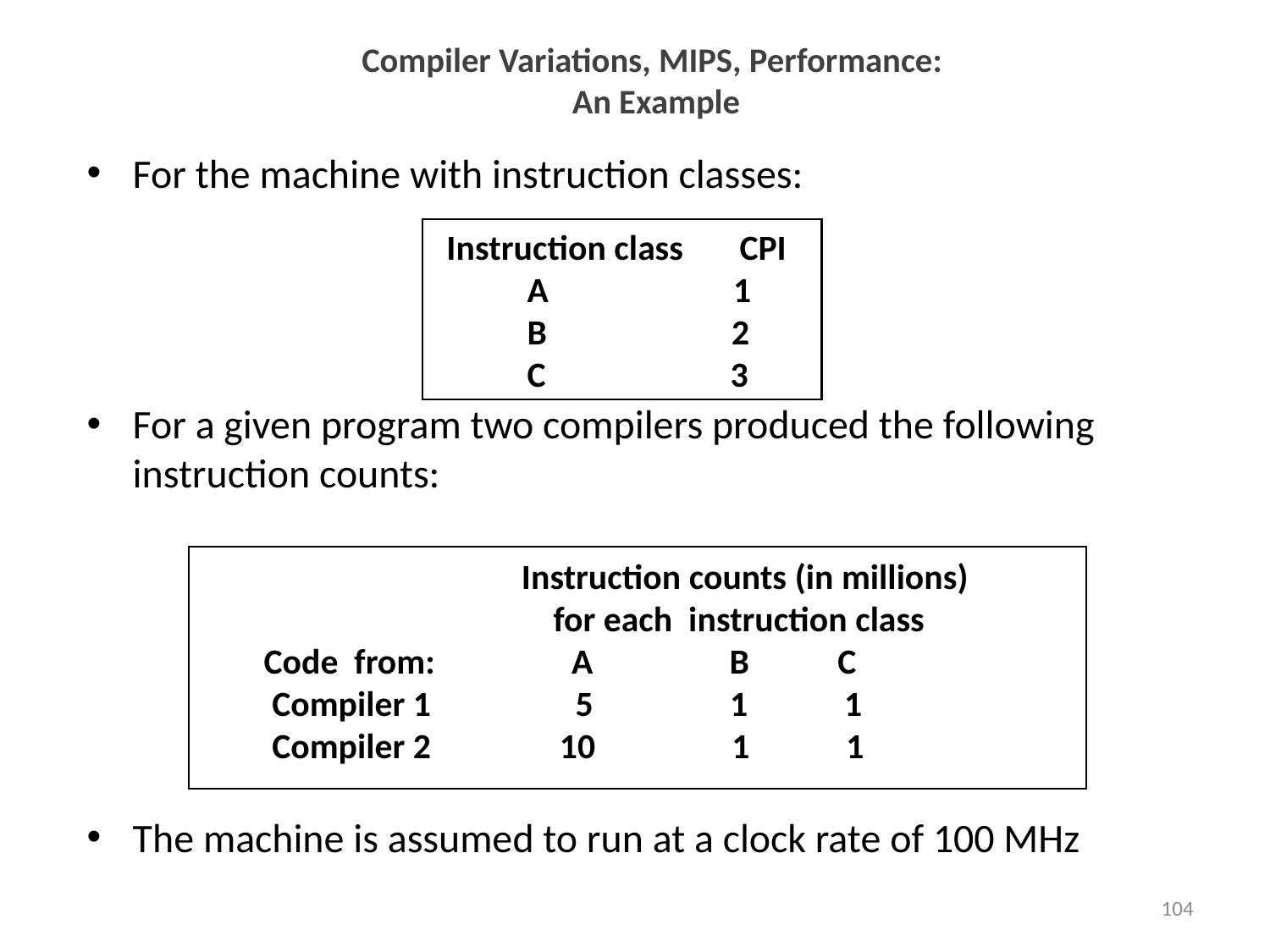

# Compiler Variations, MIPS, Performance: An Example
For the machine with instruction classes:

For a given program two compilers produced the following instruction counts:

The machine is assumed to run at a clock rate of 100 MHz
Instruction class       CPI
          A                       1
          B                       2
          C                       3

                                 Instruction counts (in millions)
                                     for each  instruction class
 Code  from:                 A                 B           C
  Compiler 1                  5                 1            1
  Compiler 2                10                 1            1
104